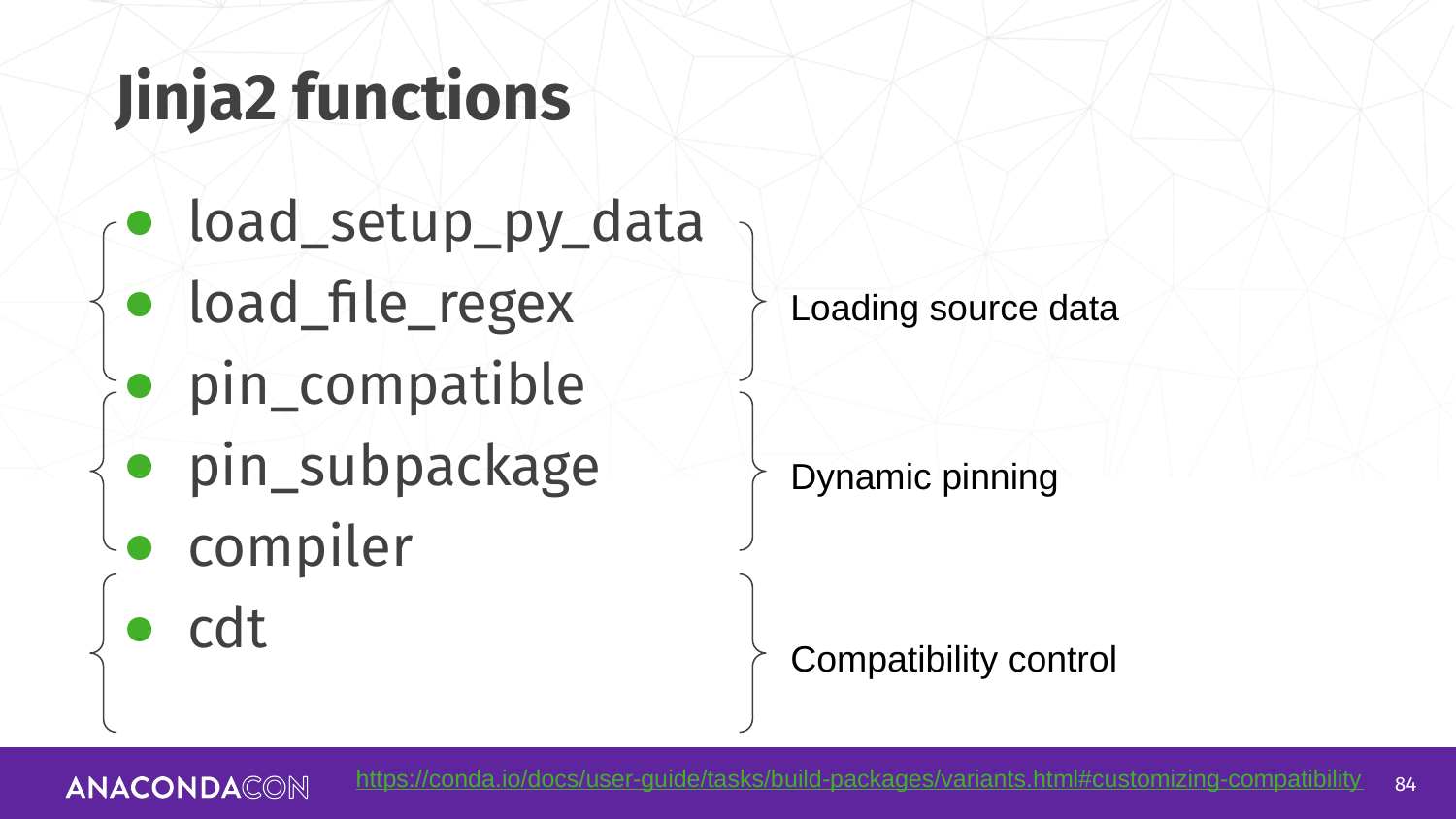

# Jinja2 functions
load_setup_py_data
load_file_regex
pin_compatible
pin_subpackage
compiler
cdt

Loading source data

Dynamic pinning

Compatibility control
https://conda.io/docs/user-guide/tasks/build-packages/variants.html#customizing-compatibility
84